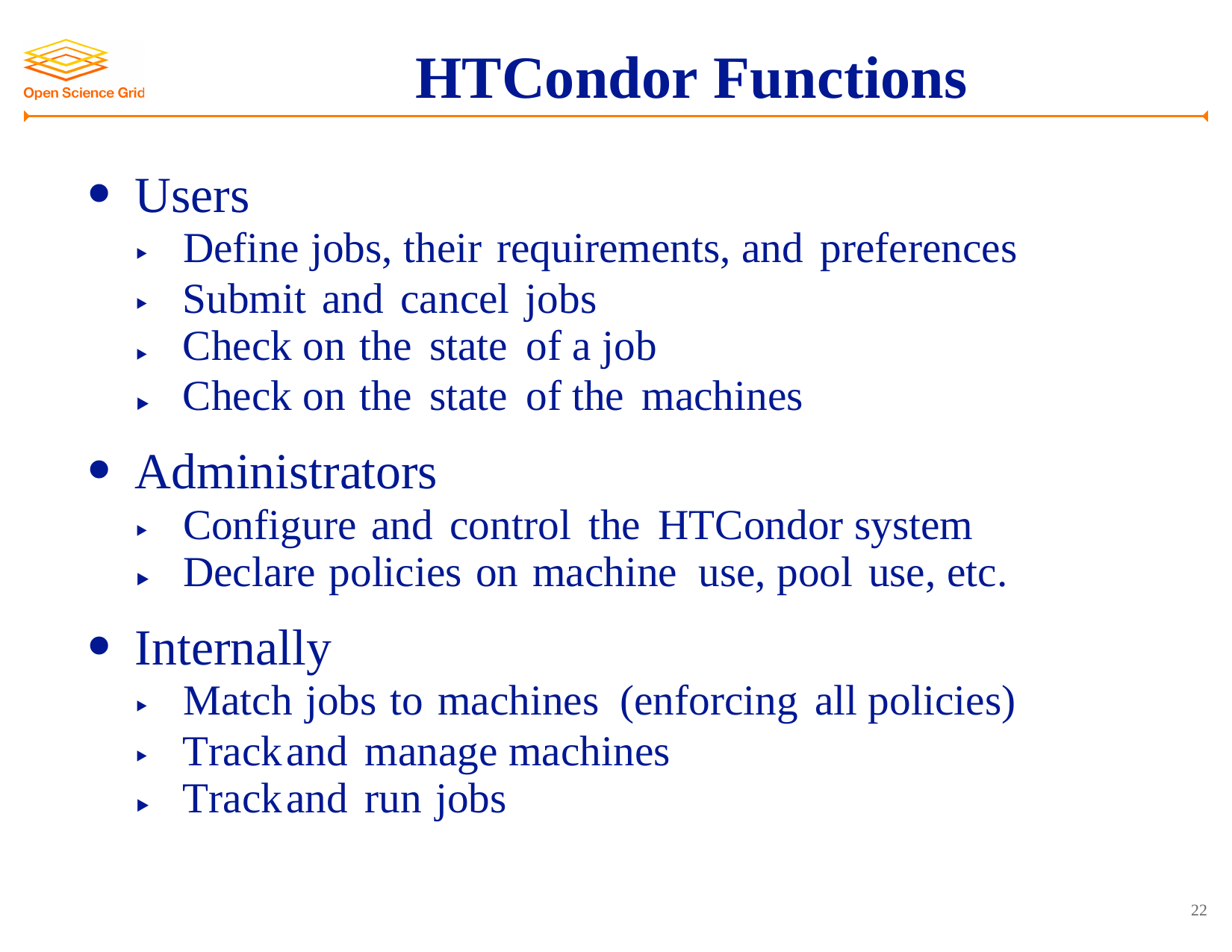

HTCondor Functions

•
Users
Define jobs, their requirements, and preferences
‣
‣
‣
‣
Submit and cancel
Check on the state
Check on the state
jobs
of a job
of the machines
•
Administrators
Configure and control the HTCondor system
Declare policies on machine use, pool use, etc.
‣
‣
•
Internally
Match jobs to machines (enforcing all policies)
‣
‣
‣
Track
Track
and
and
manage machines
run jobs
22